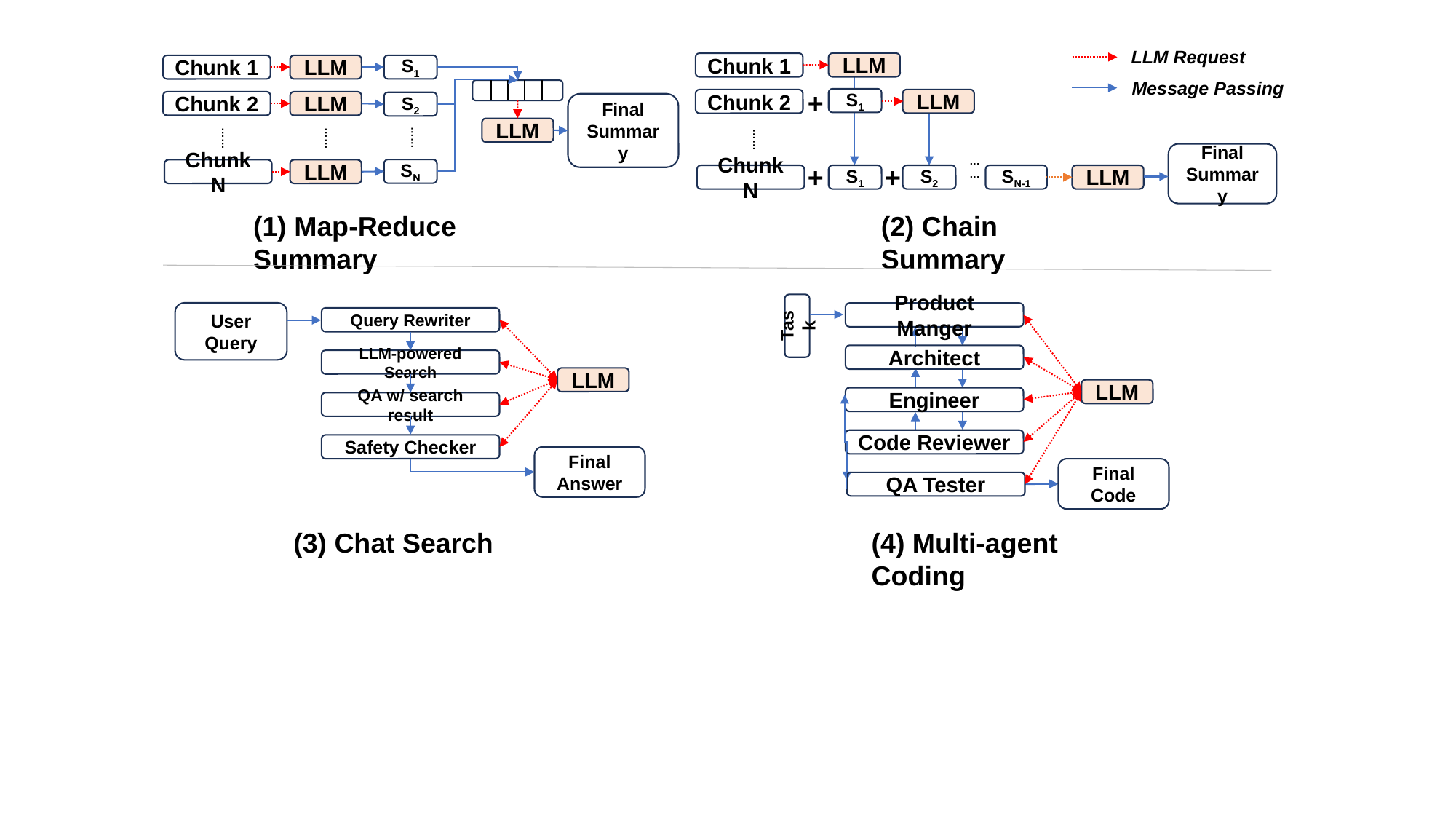

LLM Request
LLM
Chunk 1
LLM
S1
Chunk 1
Message Passing

+
S1
LLM
Chunk 2
Chunk 2
LLM
S2
Final Summary
LLM
……
……
……
……
Final Summary
+
+
SN
Chunk N
LLM
Chunk N
S1
S2
SN-1
LLM
……
(1) Map-Reduce Summary
(2) Chain Summary
User Query
Product Manger
Query Rewriter
Task
Architect
LLM-powered Search
LLM
LLM
Engineer
QA w/ search result
Code Reviewer
Safety Checker
Final Answer
Final Code
QA Tester
(3) Chat Search
(4) Multi-agent Coding